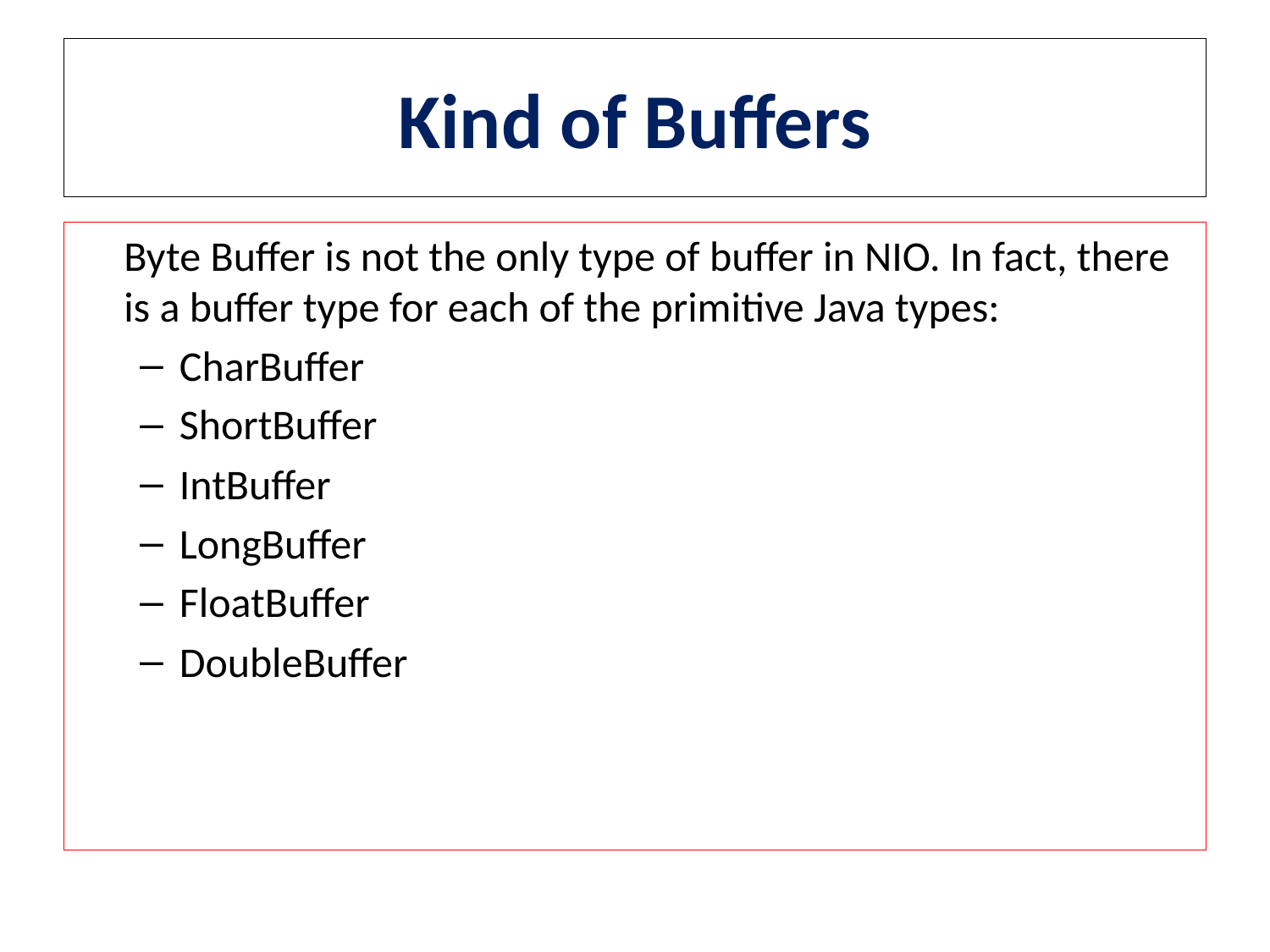

# Kind of Buffers
	Byte Buffer is not the only type of buffer in NIO. In fact, there is a buffer type for each of the primitive Java types:
CharBuffer
ShortBuffer
IntBuffer
LongBuffer
FloatBuffer
DoubleBuffer